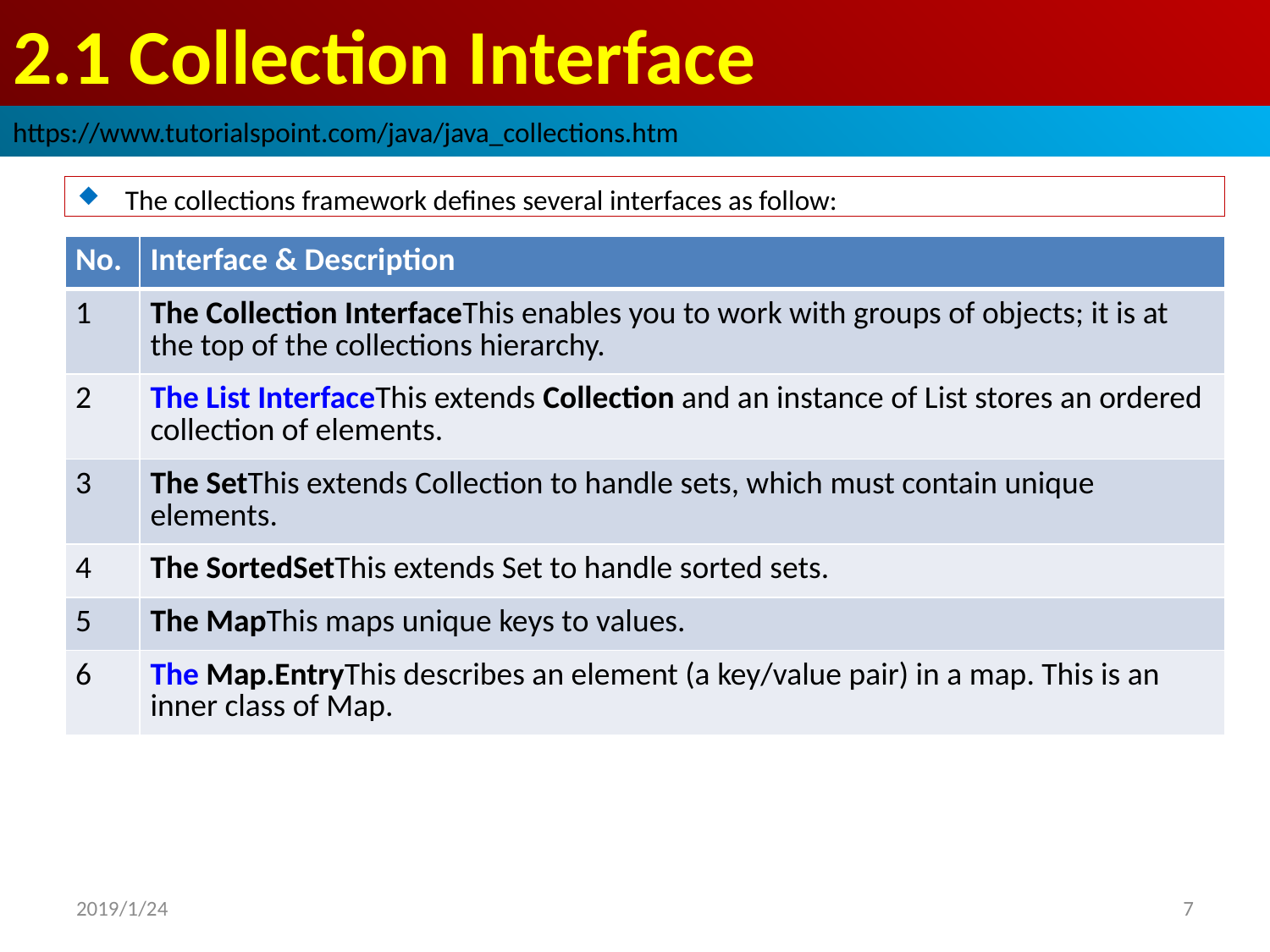

# 2.1 Collection Interface
https://www.tutorialspoint.com/java/java_collections.htm
The collections framework defines several interfaces as follow:
| No. | Interface & Description |
| --- | --- |
| 1 | The Collection InterfaceThis enables you to work with groups of objects; it is at the top of the collections hierarchy. |
| 2 | The List InterfaceThis extends Collection and an instance of List stores an ordered collection of elements. |
| 3 | The SetThis extends Collection to handle sets, which must contain unique elements. |
| 4 | The SortedSetThis extends Set to handle sorted sets. |
| 5 | The MapThis maps unique keys to values. |
| 6 | The Map.EntryThis describes an element (a key/value pair) in a map. This is an inner class of Map. |
2019/1/24
7